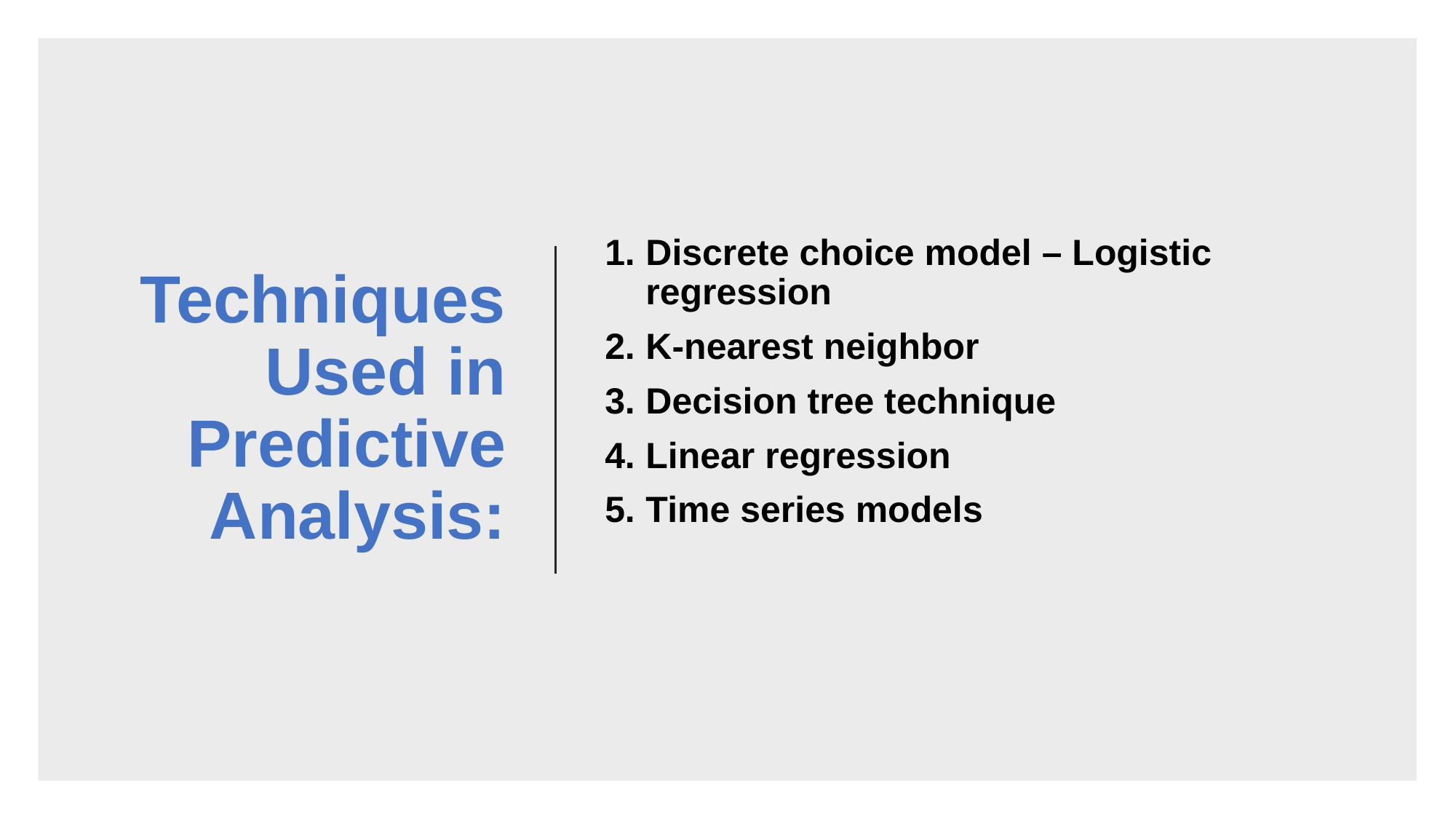

# Techniques Used in Predictive Analysis:
Discrete choice model – Logistic regression
K-nearest neighbor
Decision tree technique
Linear regression
Time series models